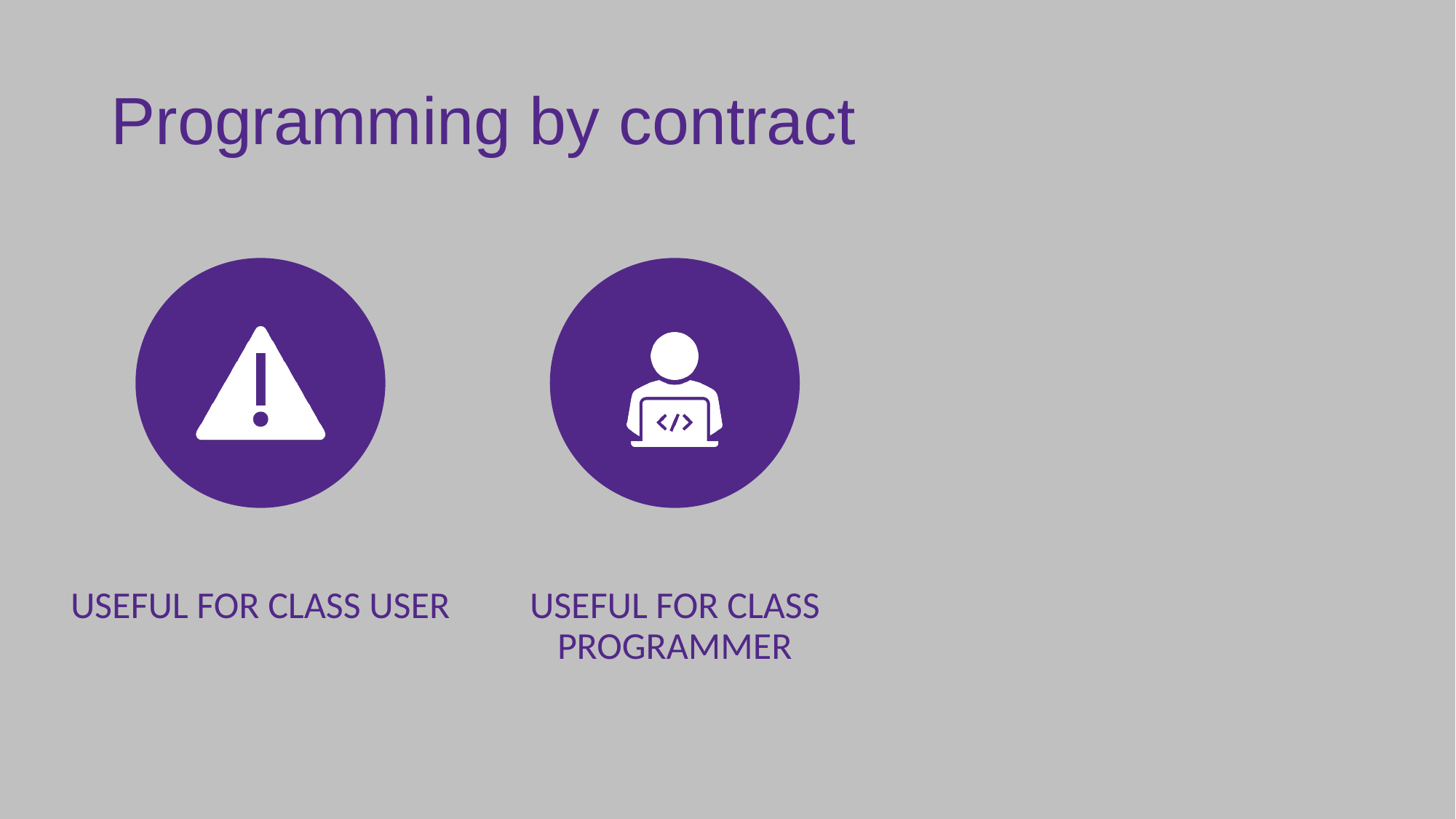

# Programming by contract
Useful for class user
Useful for class programmer